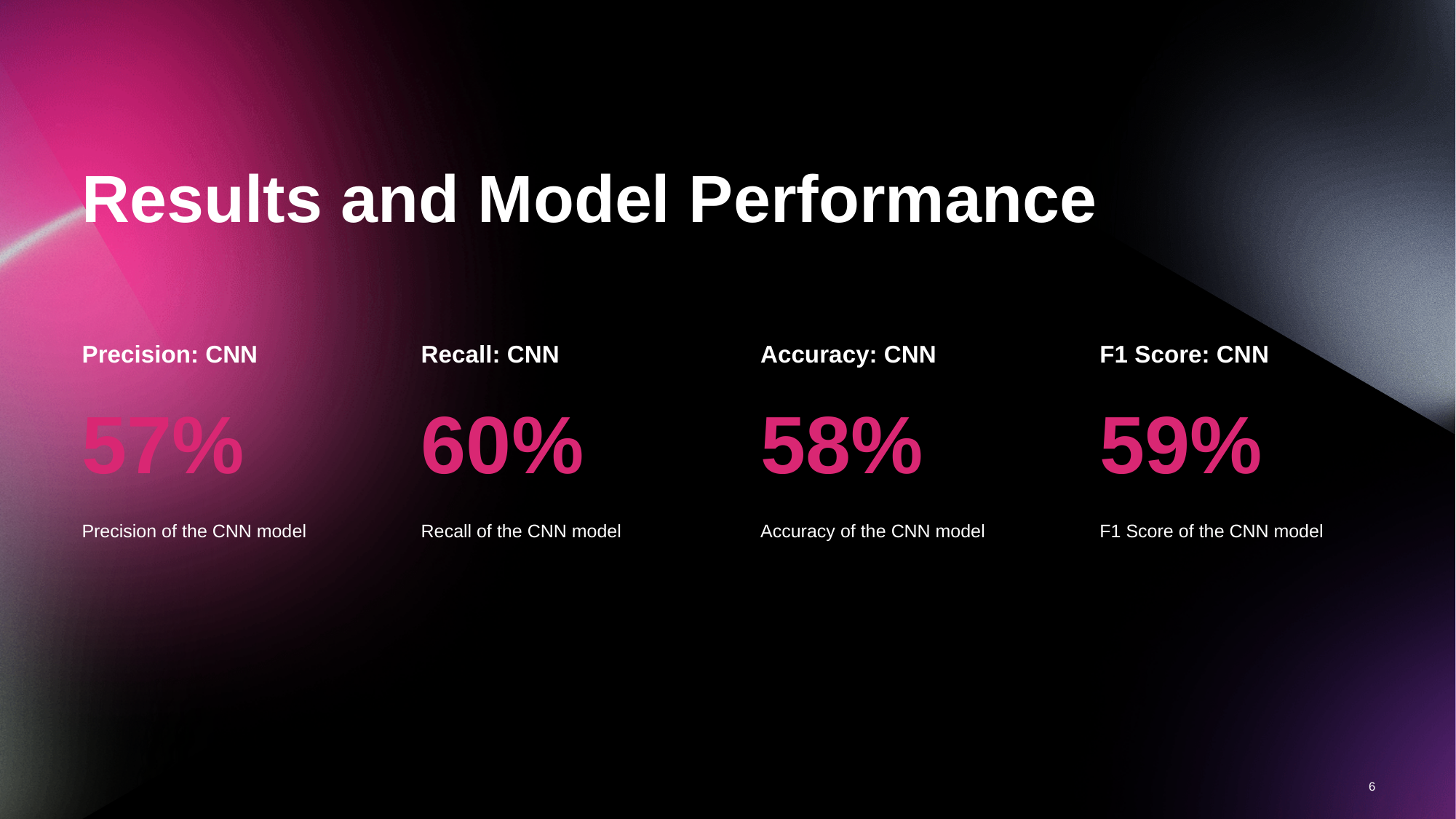

Results and Model Performance

Precision: CNN
Recall: CNN
Accuracy: CNN
F1 Score: CNN
57%
60%
58%
59%
Precision of the CNN model
Recall of the CNN model
Accuracy of the CNN model
F1 Score of the CNN model
6